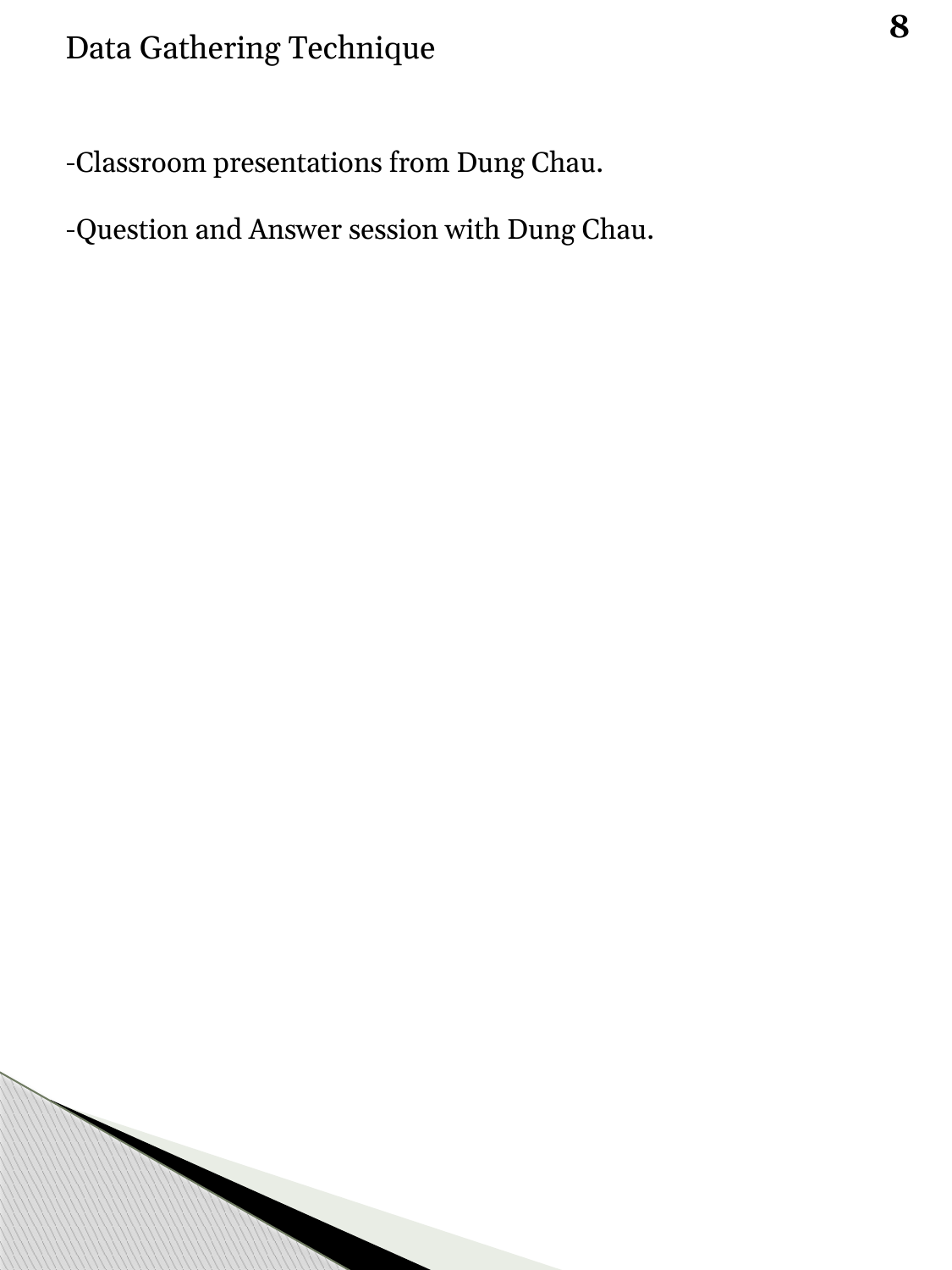

8
Data Gathering Technique
-Classroom presentations from Dung Chau.

-Question and Answer session with Dung Chau.